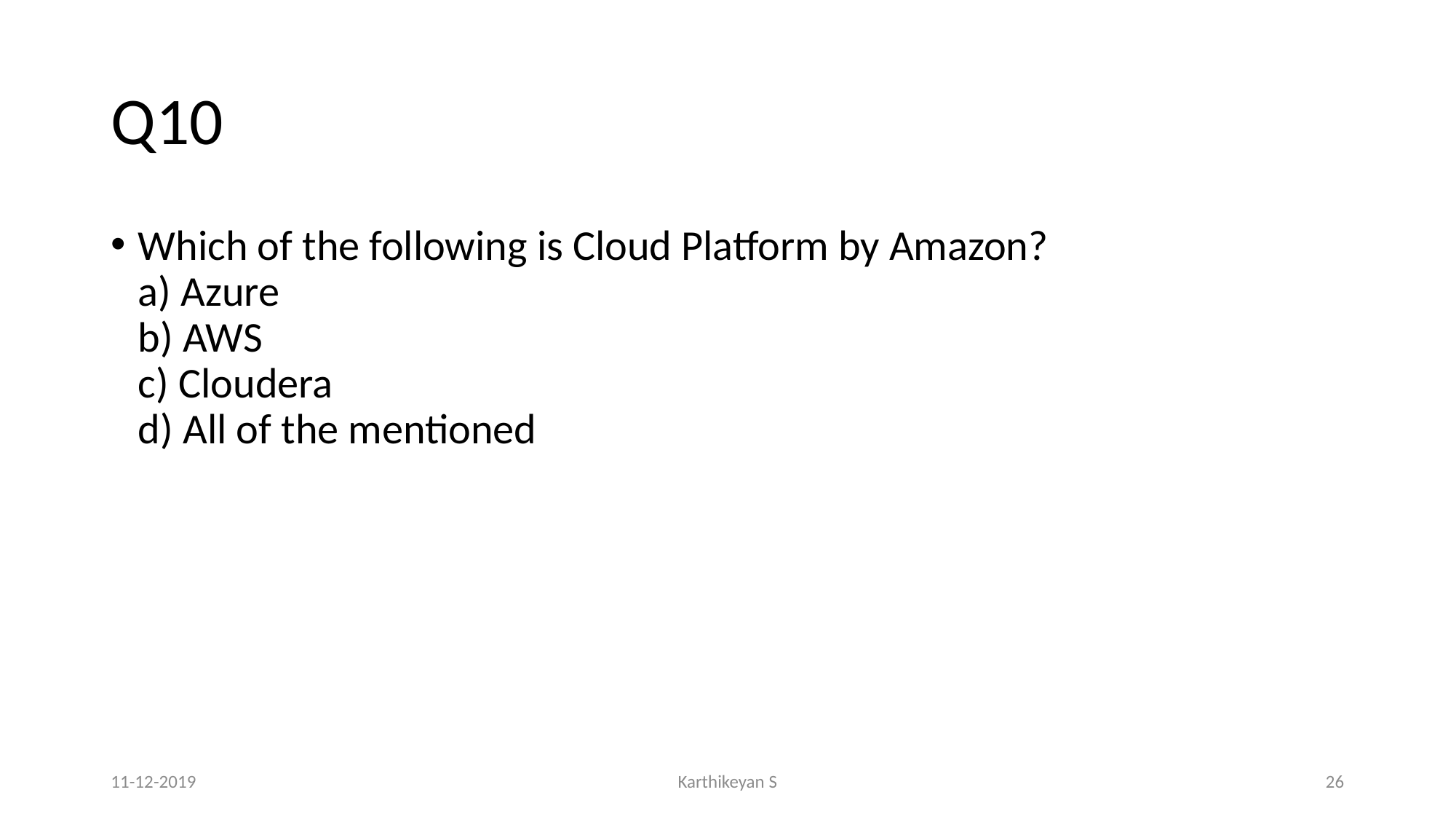

# Q10
Which of the following is Cloud Platform by Amazon?
a) Azure
b) AWS
c) Cloudera
d) All of the mentioned
11-12-2019
Karthikeyan S
26